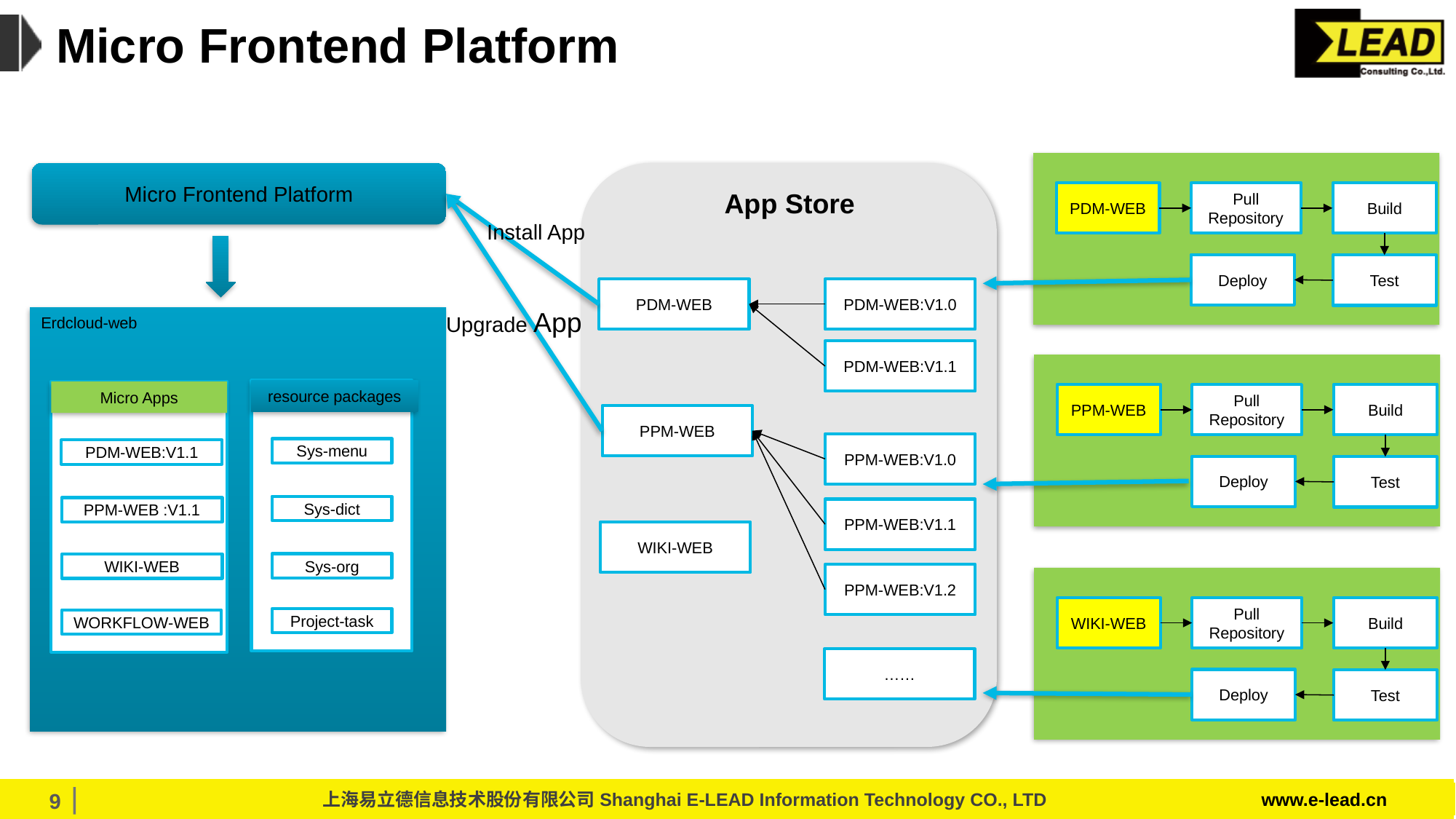

# Micro Frontend Platform

Micro Frontend Platform

App Store
Pull Repository
Build
PDM-WEB
Install App

Deploy
Test
PDM-WEB
PDM-WEB:V1.0
Upgrade App
Erdcloud-web
PDM-WEB:V1.1

resource packages

Micro Apps
Pull Repository
Build
PPM-WEB
PPM-WEB
PPM-WEB:V1.0
Sys-menu
PDM-WEB:V1.1
Deploy
Test
Sys-dict
PPM-WEB :V1.1
PPM-WEB:V1.1
WIKI-WEB
Sys-org
WIKI-WEB
PPM-WEB:V1.2

Pull Repository
Build
WIKI-WEB
Project-task
WORKFLOW-WEB
……
Deploy
Test